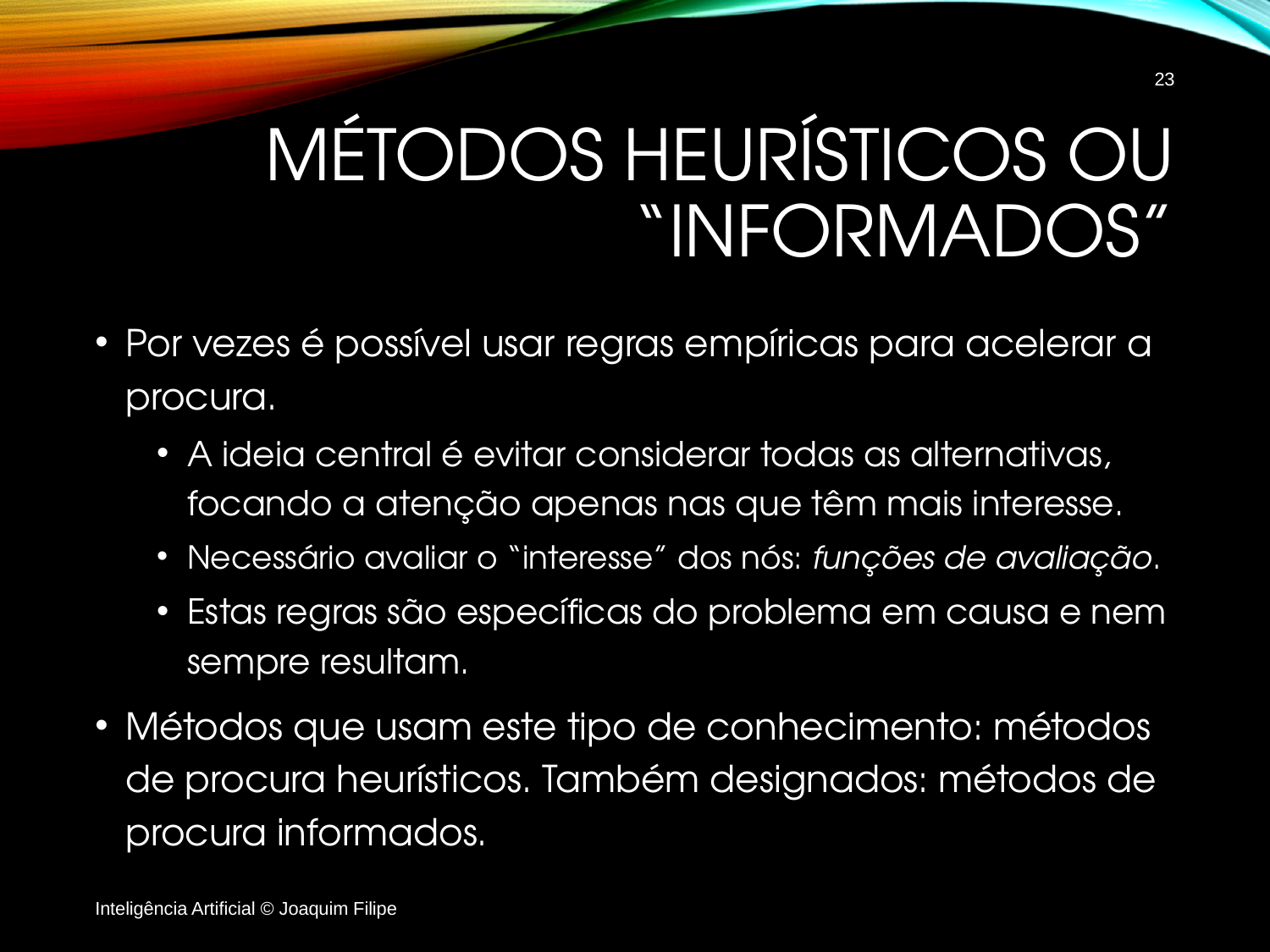

23
# Métodos Heurísticos ou “informados”
Por vezes é possível usar regras empíricas para acelerar a procura.
A ideia central é evitar considerar todas as alternativas, focando a atenção apenas nas que têm mais interesse.
Necessário avaliar o “interesse” dos nós: funções de avaliação.
Estas regras são específicas do problema em causa e nem sempre resultam.
Métodos que usam este tipo de conhecimento: métodos de procura heurísticos. Também designados: métodos de procura informados.
Inteligência Artificial © Joaquim Filipe